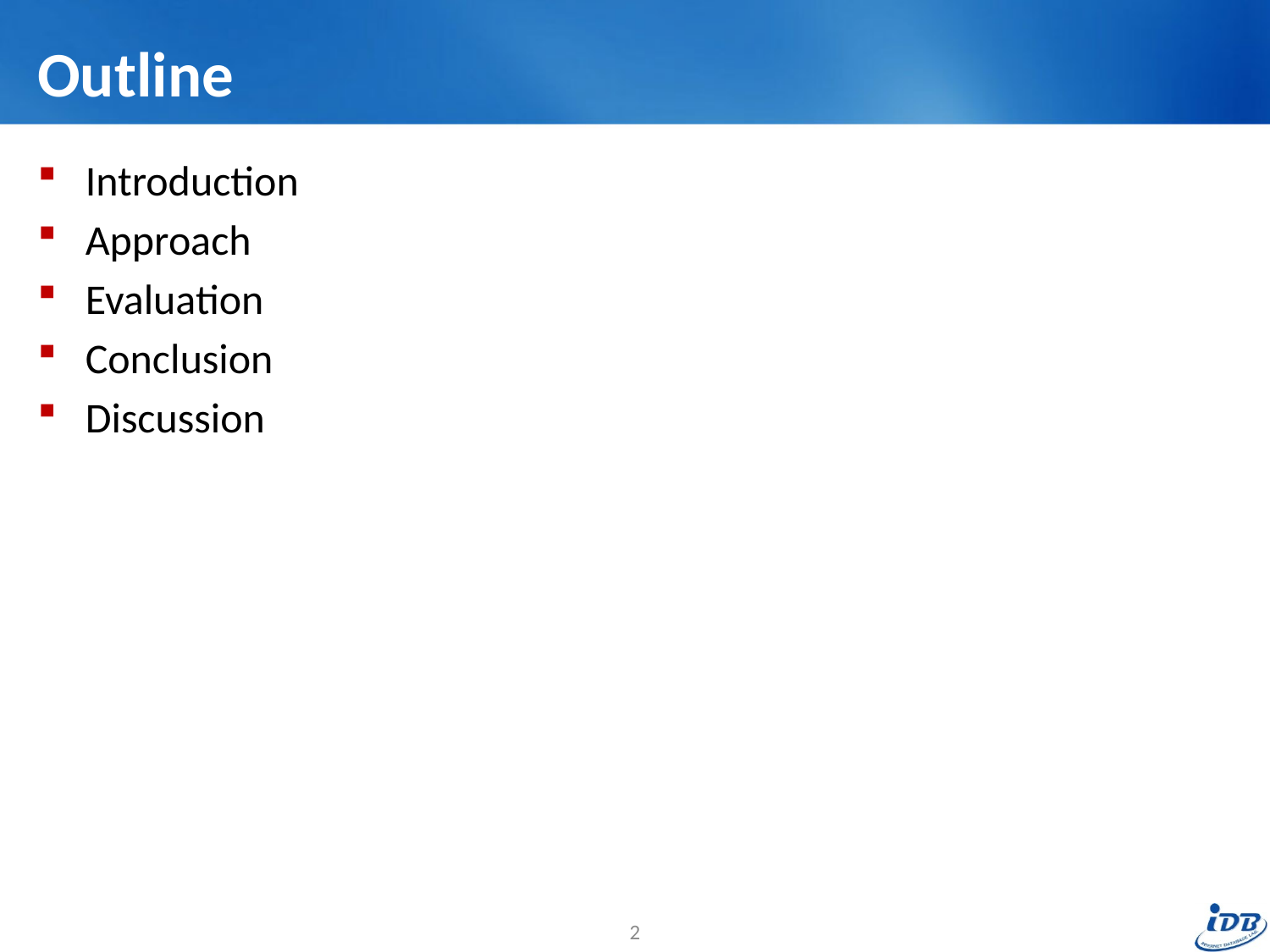

# Outline
Introduction
Approach
Evaluation
Conclusion
Discussion

2